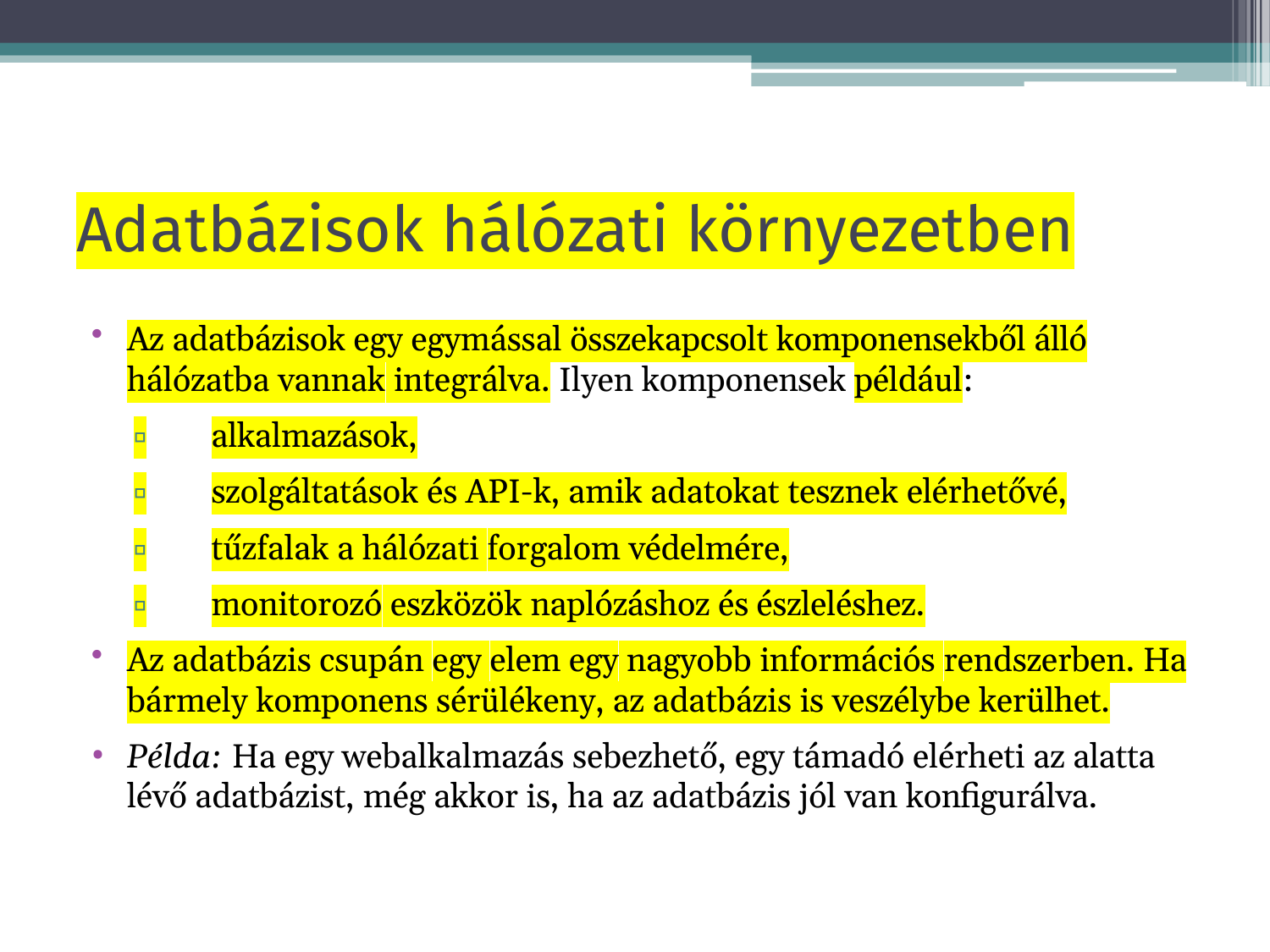

# Adatbázisok hálózati környezetben
Az adatbázisok egy egymással összekapcsolt komponensekből álló hálózatba vannak integrálva. Ilyen komponensek például:
▫	alkalmazások,
▫	szolgáltatások és API-k, amik adatokat tesznek elérhetővé,
▫	tűzfalak a hálózati forgalom védelmére,
▫	monitorozó eszközök naplózáshoz és észleléshez.
Az adatbázis csupán egy elem egy nagyobb információs rendszerben. Ha bármely komponens sérülékeny, az adatbázis is veszélybe kerülhet.
Példa: Ha egy webalkalmazás sebezhető, egy támadó elérheti az alatta
lévő adatbázist, még akkor is, ha az adatbázis jól van konfigurálva.